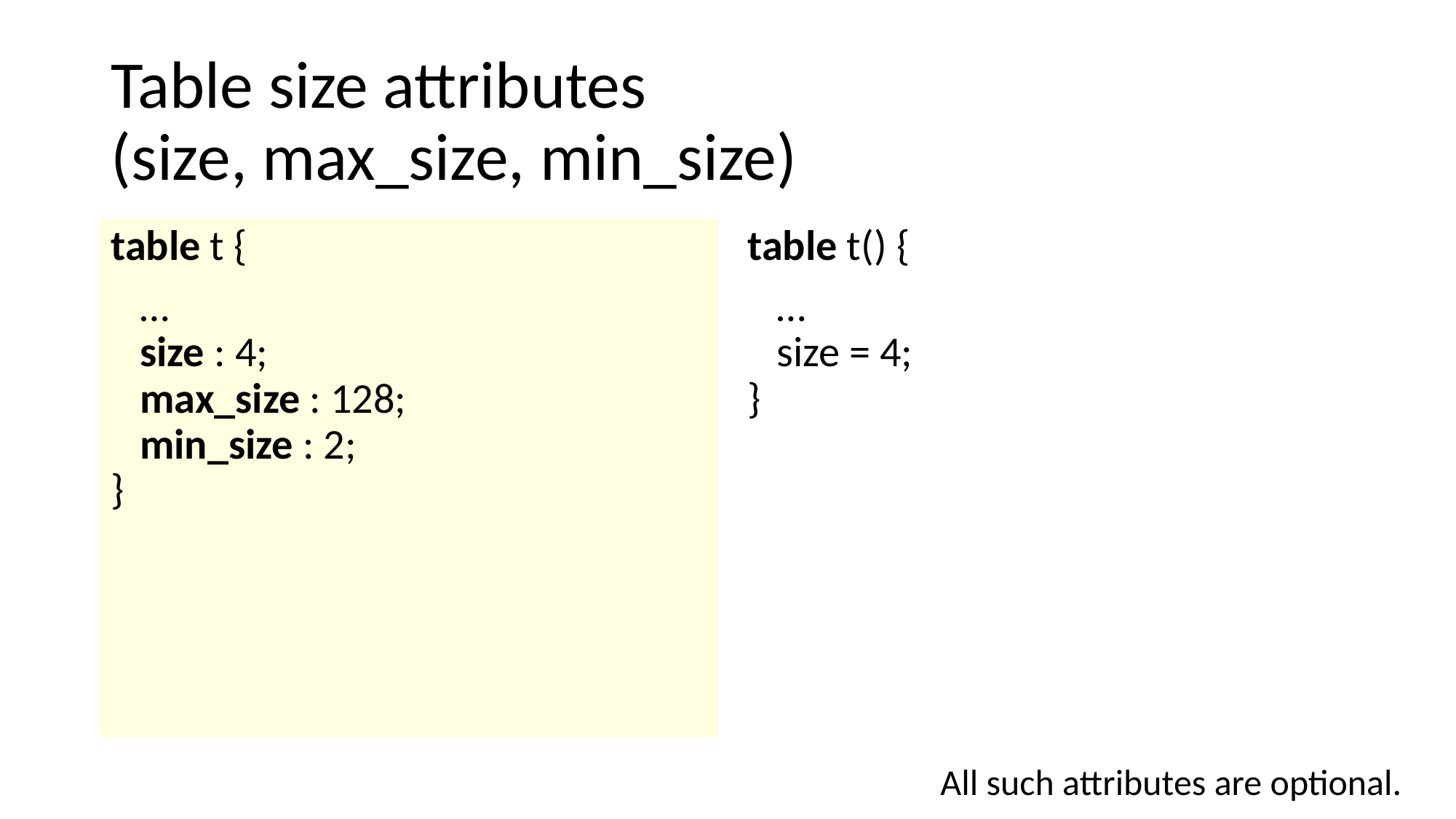

# Table size attributes (size, max_size, min_size)
table t {
   …
   size : 4;
   max_size : 128;
   min_size : 2;
}
table t() {
   …
   size = 4;
}
All such attributes are optional.